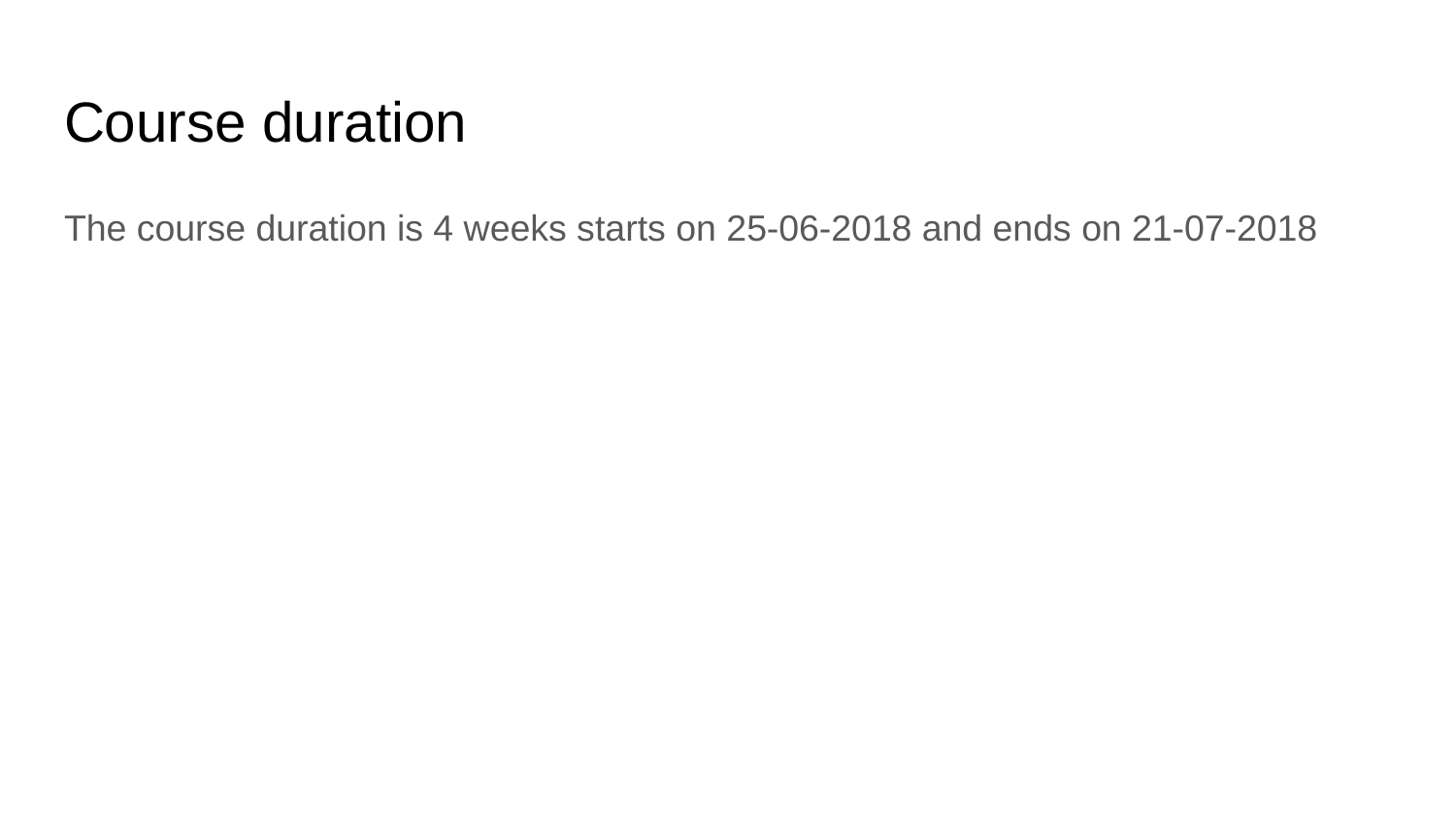

# Course duration
The course duration is 4 weeks starts on 25-06-2018 and ends on 21-07-2018